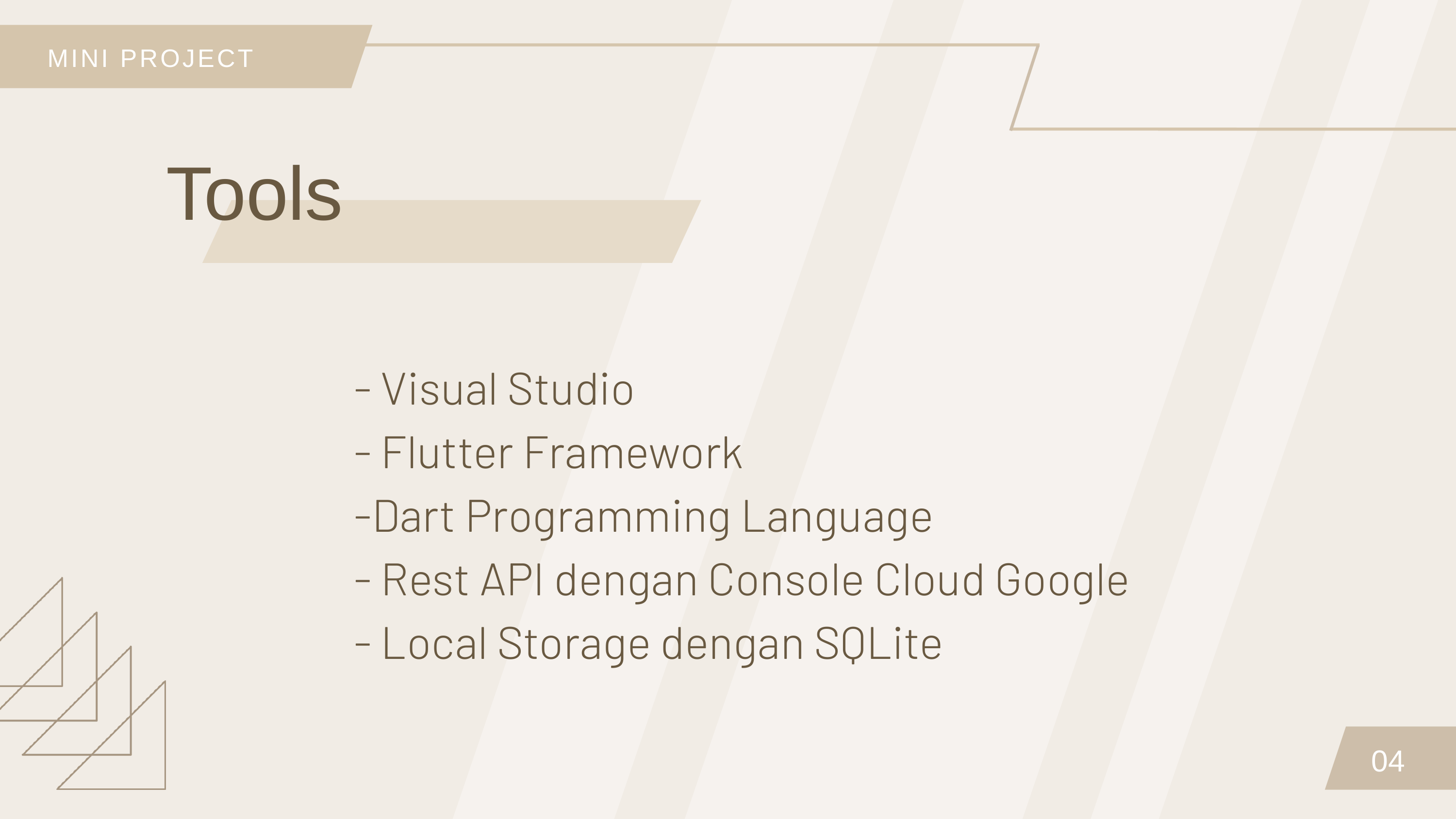

MINI PROJECT

Tools

- Visual Studio
- Flutter Framework
-Dart Programming Language
- Rest API dengan Console Cloud Google
- Local Storage dengan SQLite

04